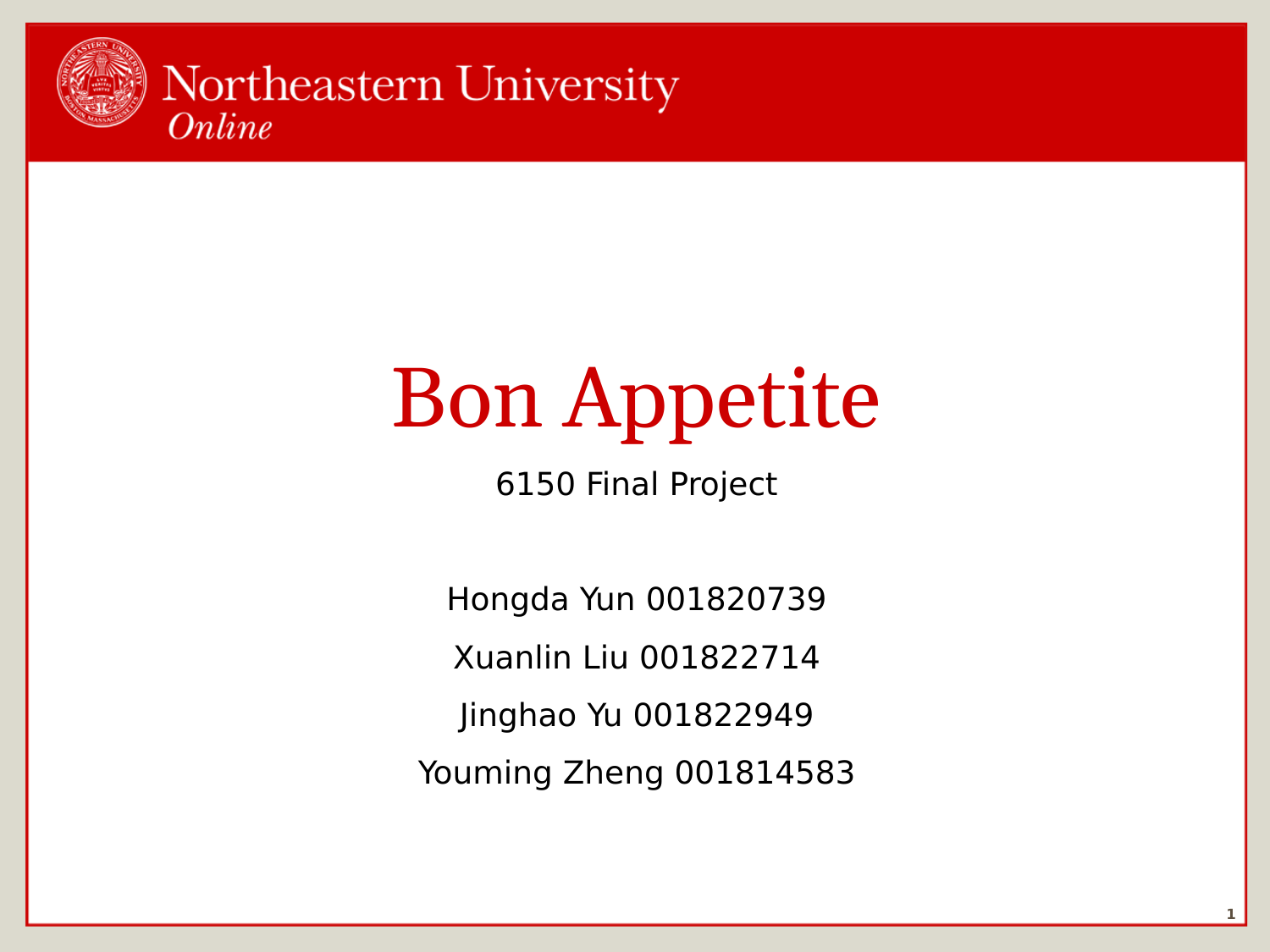

Bon Appetite
6150 Final Project

Hongda Yun 001820739
Xuanlin Liu 001822714
Jinghao Yu 001822949
Youming Zheng 001814583
1